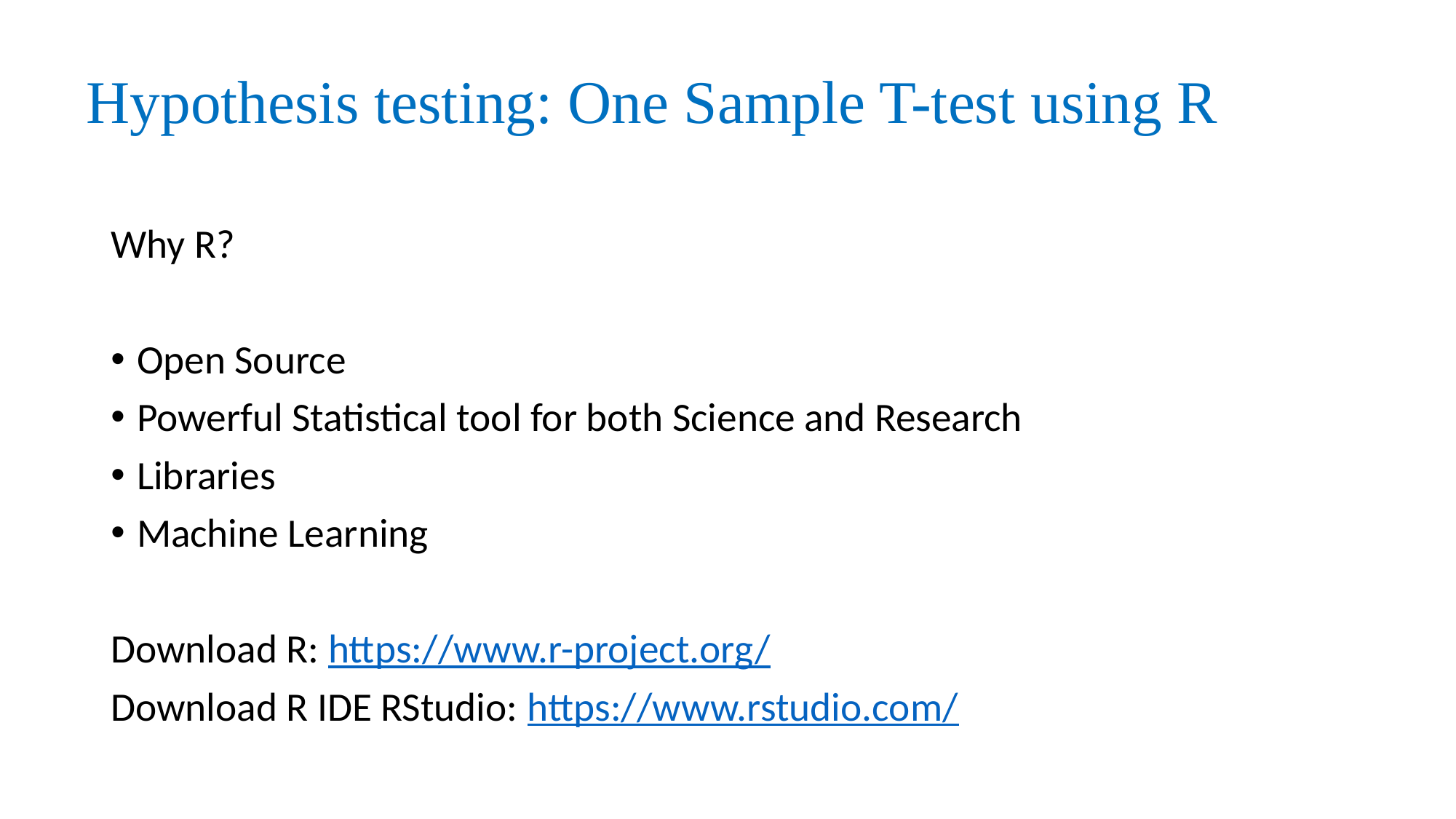

Hypothesis testing: One Sample T-test using R
Why R?

Open Source
Powerful Statistical tool for both Science and Research
Libraries
Machine Learning

Download R: https://www.r-project.org/
Download R IDE RStudio: https://www.rstudio.com/